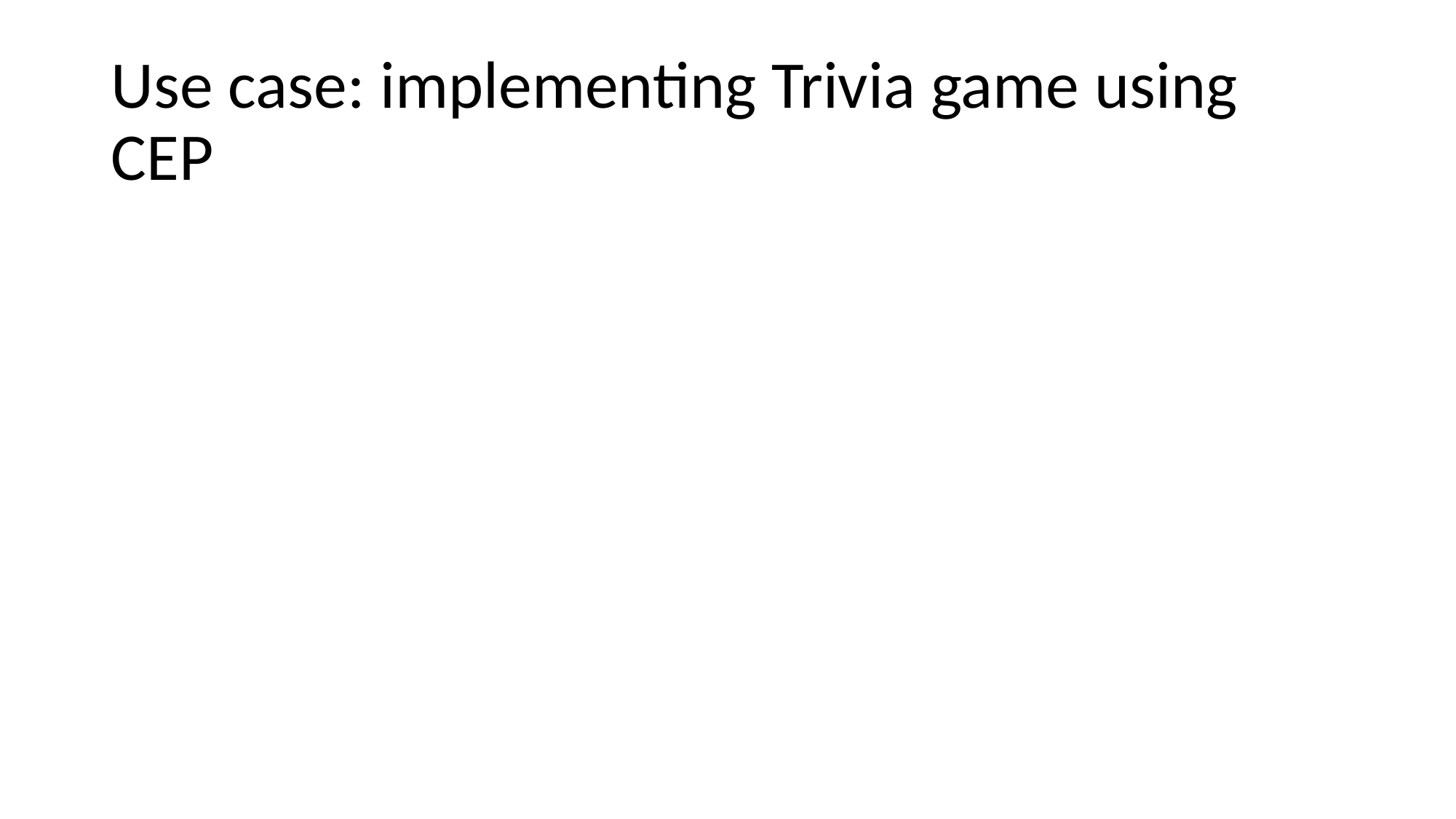

# Use case: implementing Trivia game using CEP